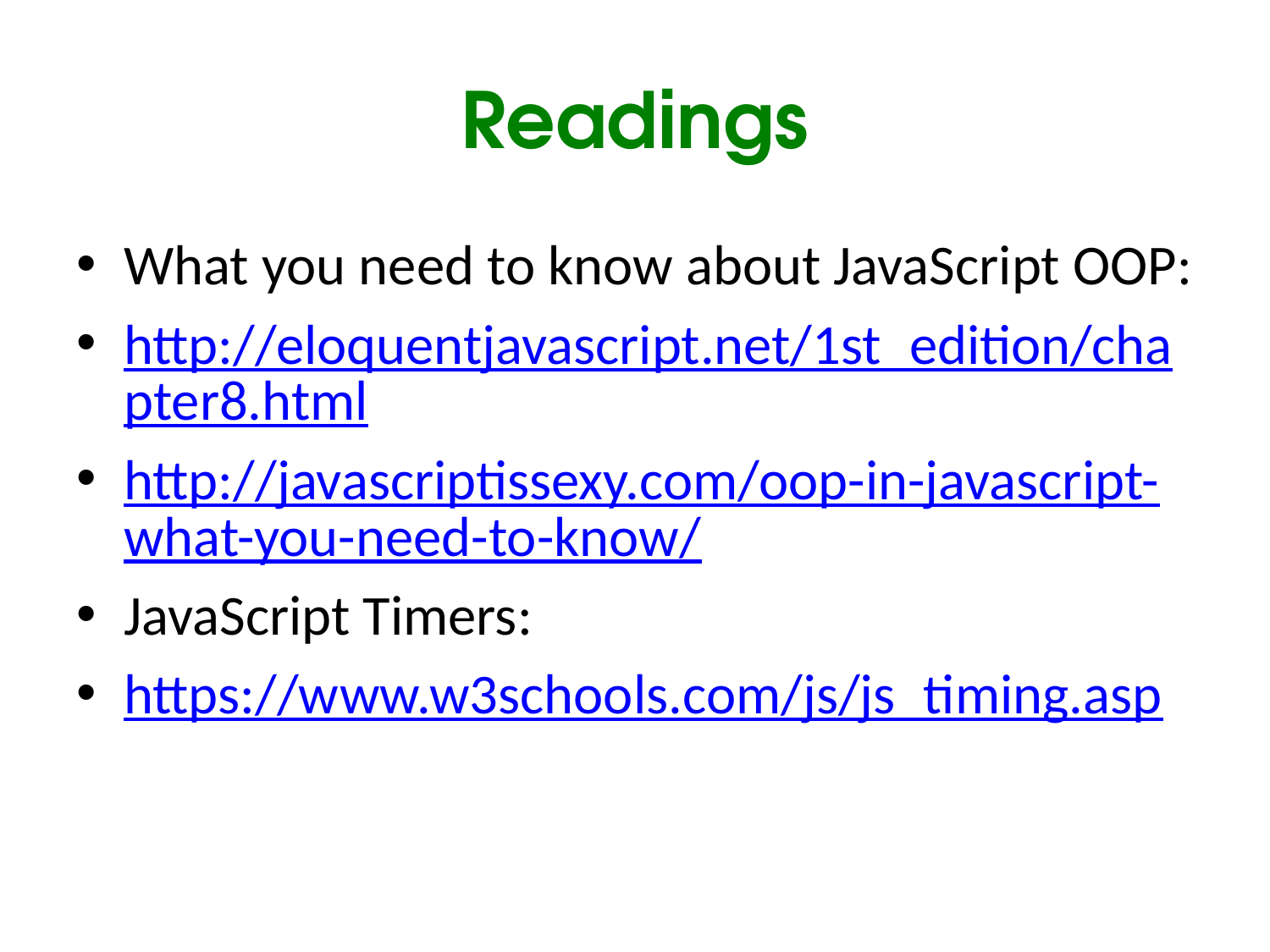

# Readings
What you need to know about JavaScript OOP:
http://eloquentjavascript.net/1st_edition/chapter8.html
http://javascriptissexy.com/oop-in-javascript-what-you-need-to-know/
JavaScript Timers:
https://www.w3schools.com/js/js_timing.asp